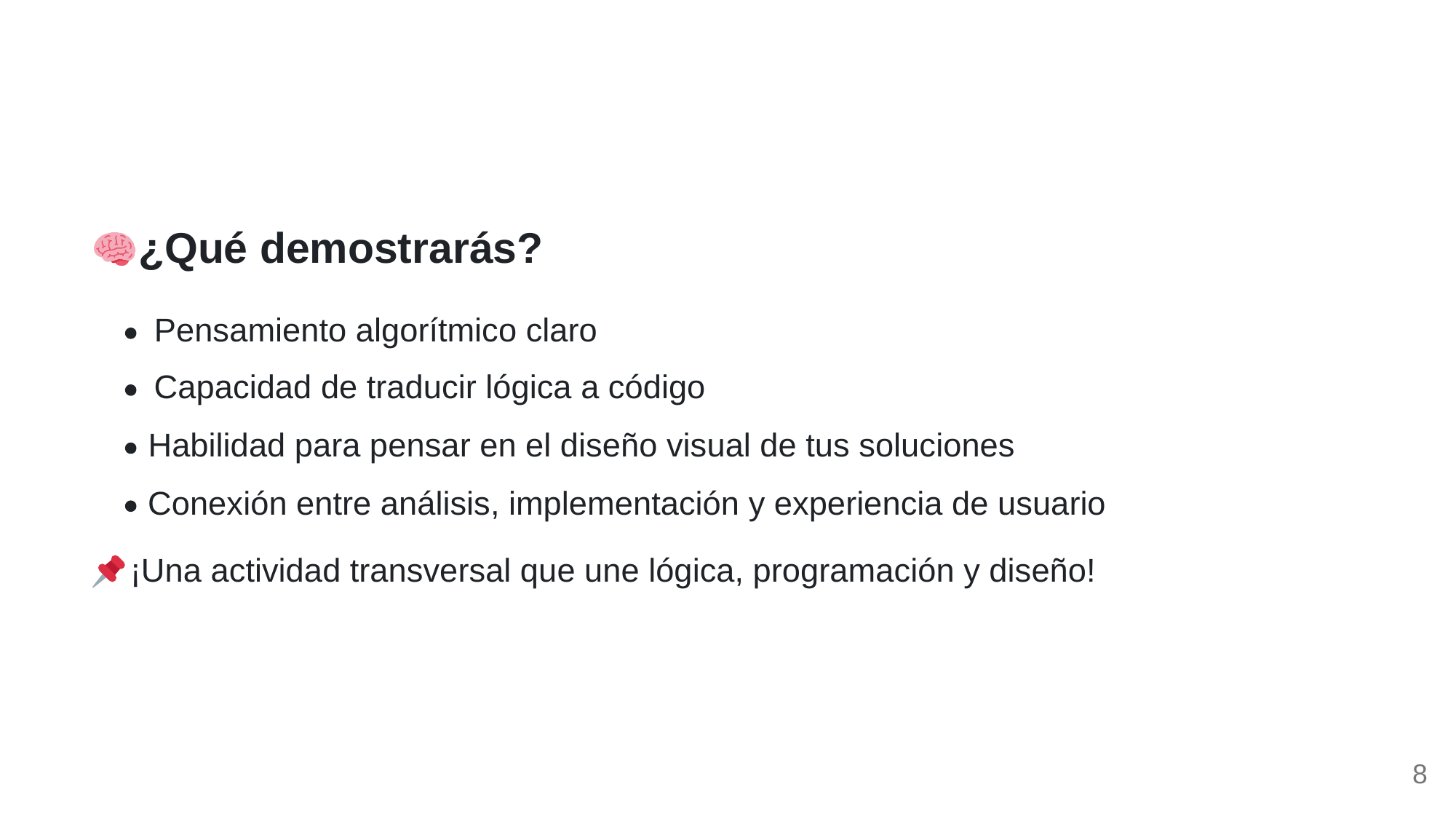

¿Qué demostrarás?

Pensamiento algorítmico claro

Capacidad de traducir lógica a código

Habilidad para pensar en el diseño visual de tus soluciones

Conexión entre análisis, implementación y experiencia de usuario

 ¡Una actividad transversal que une lógica, programación y diseño!

8